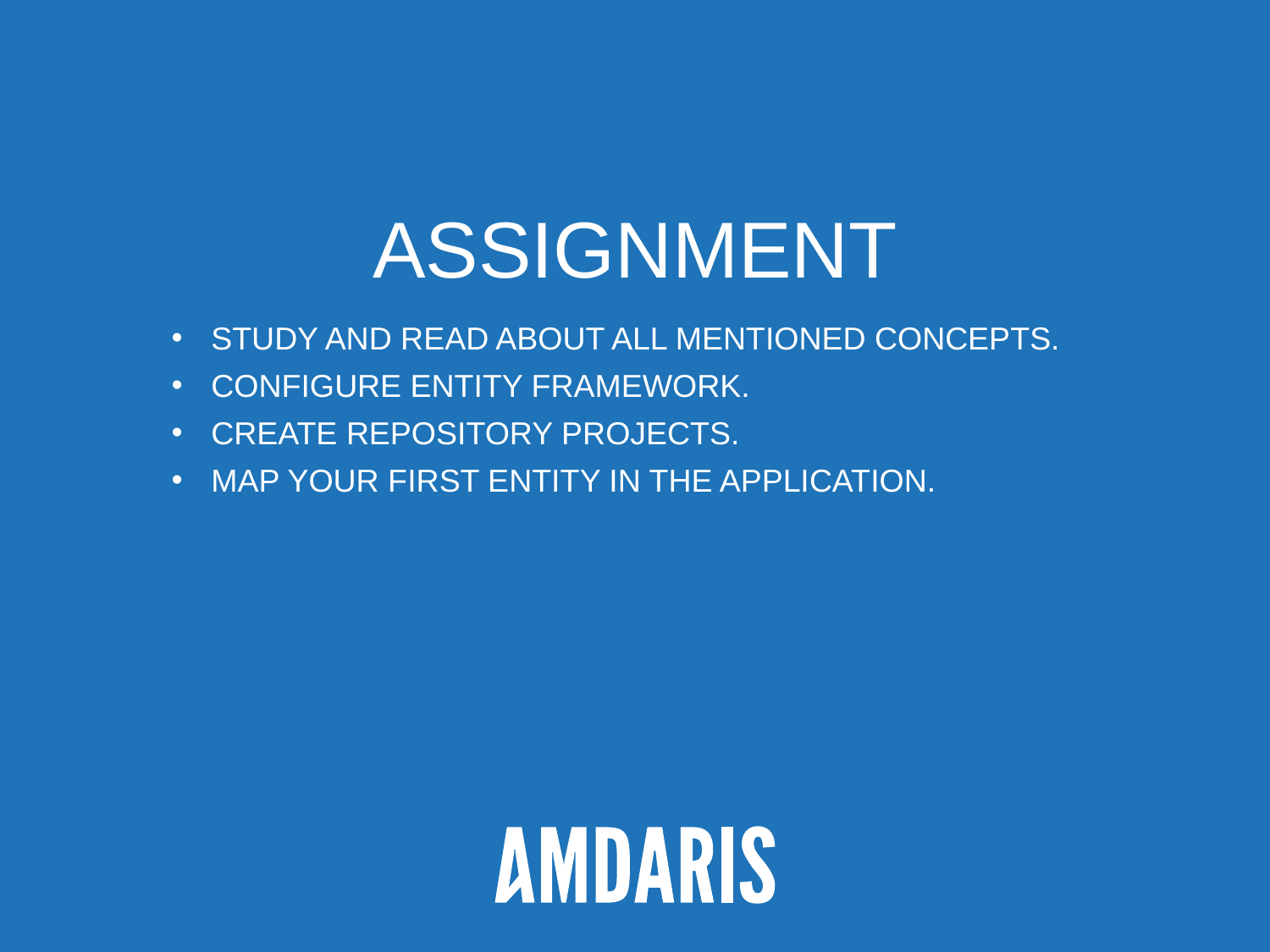

# Assignment
Study and read about all mentioned concepts.
Configure Entity Framework.
Create repository projects.
Map your first Entity in the application.